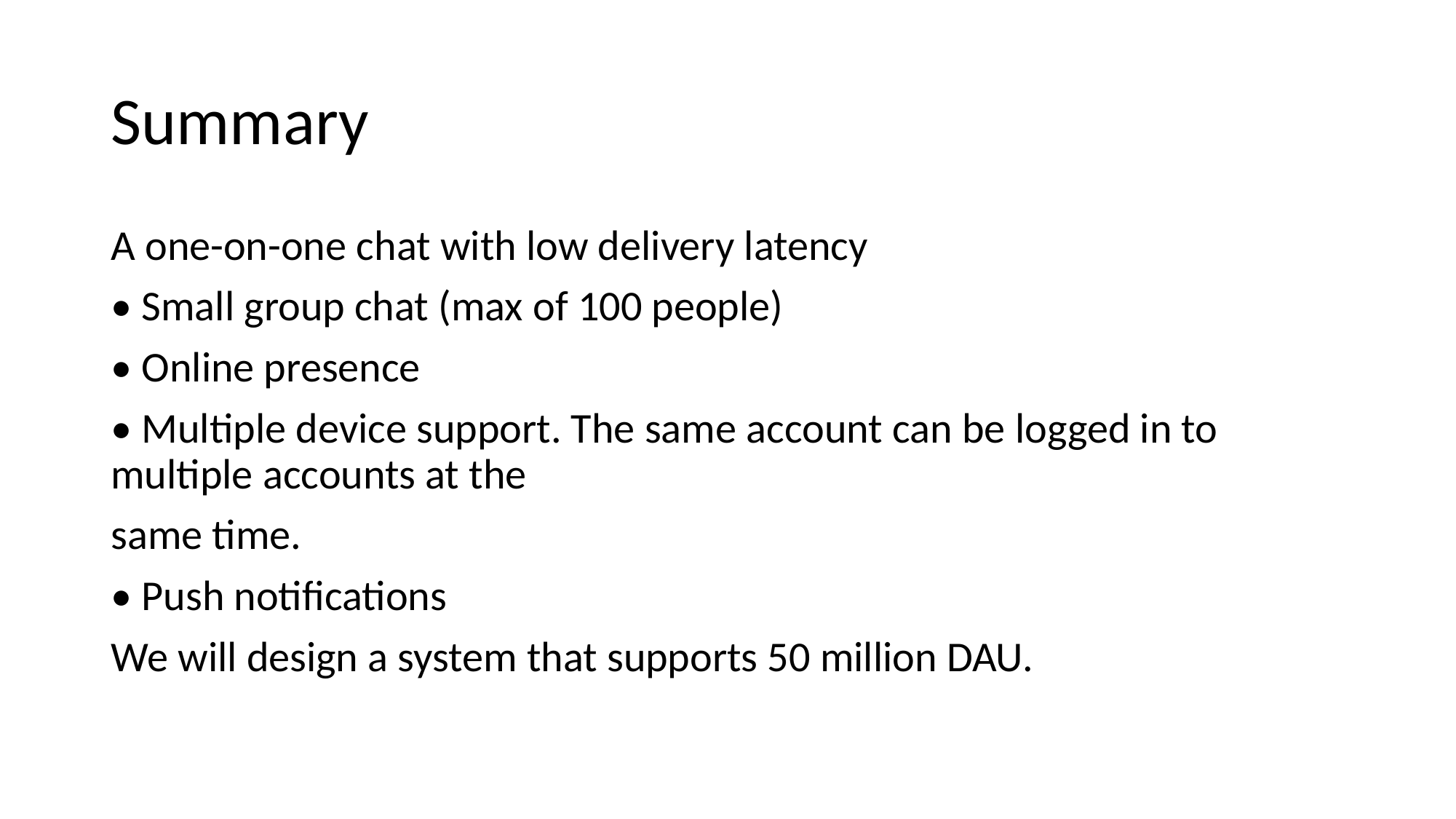

# Summary
A one-on-one chat with low delivery latency
• Small group chat (max of 100 people)
• Online presence
• Multiple device support. The same account can be logged in to multiple accounts at the
same time.
• Push notifications
We will design a system that supports 50 million DAU.